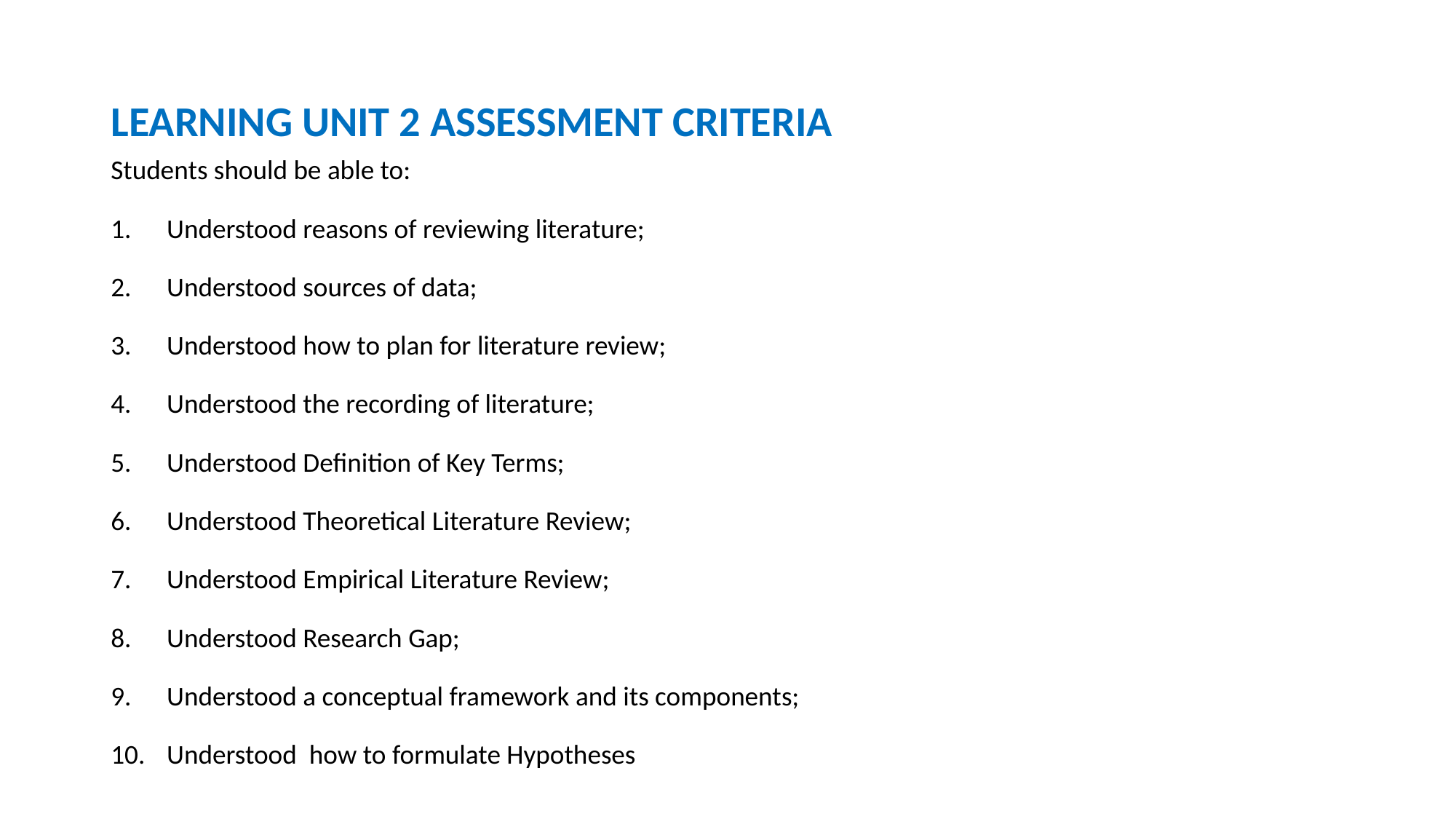

# LEARNING UNIT 2 ASSESSMENT CRITERIA
Students should be able to:
Understood reasons of reviewing literature;
Understood sources of data;
Understood how to plan for literature review;
Understood the recording of literature;
Understood Definition of Key Terms;
Understood Theoretical Literature Review;
Understood Empirical Literature Review;
Understood Research Gap;
Understood a conceptual framework and its components;
Understood  how to formulate Hypotheses